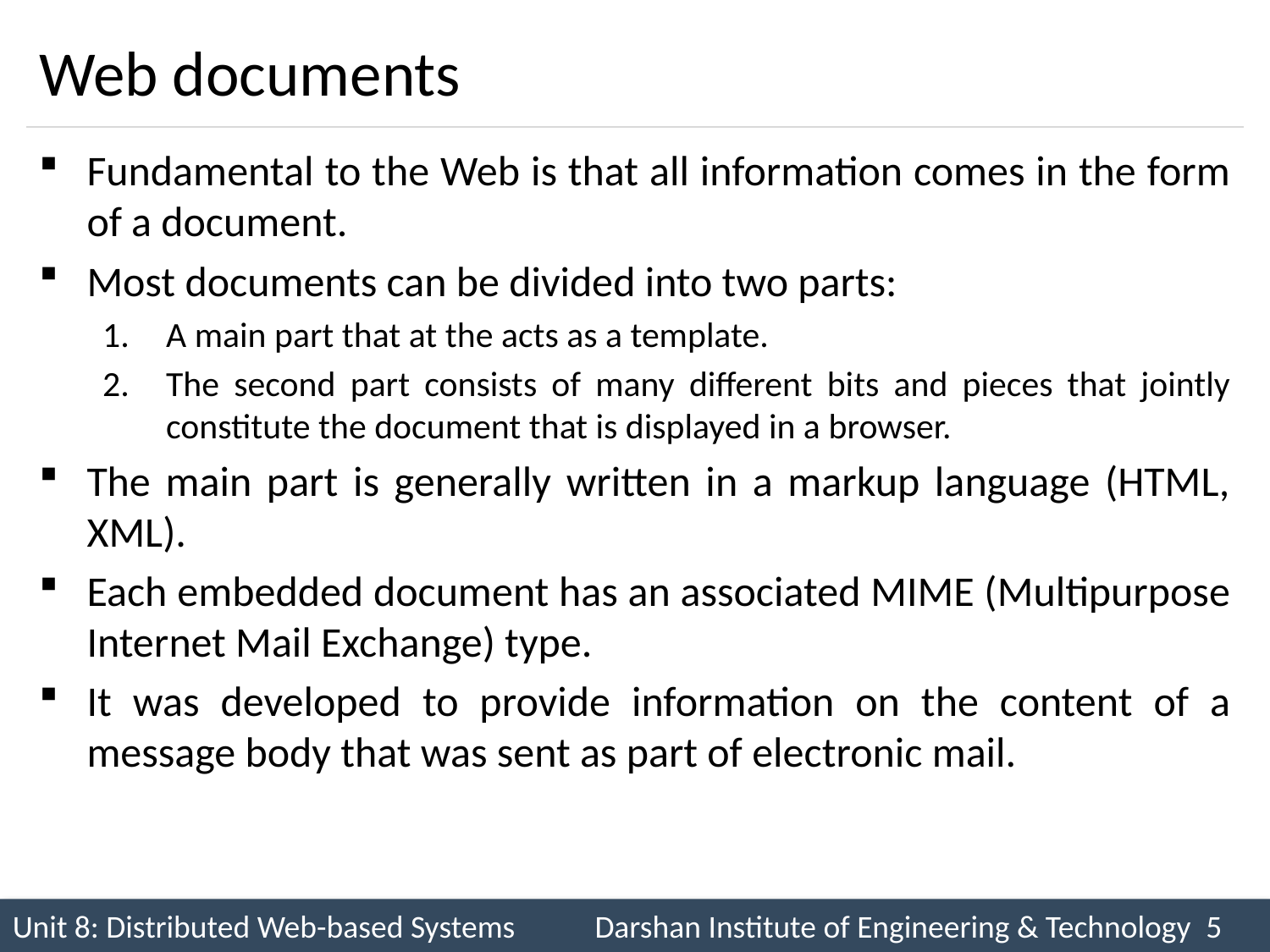

# Web documents
Fundamental to the Web is that all information comes in the form of a document.
Most documents can be divided into two parts:
A main part that at the acts as a template.
The second part consists of many different bits and pieces that jointly constitute the document that is displayed in a browser.
The main part is generally written in a markup language (HTML, XML).
Each embedded document has an associated MIME (Multipurpose Internet Mail Exchange) type.
It was developed to provide information on the content of a message body that was sent as part of electronic mail.